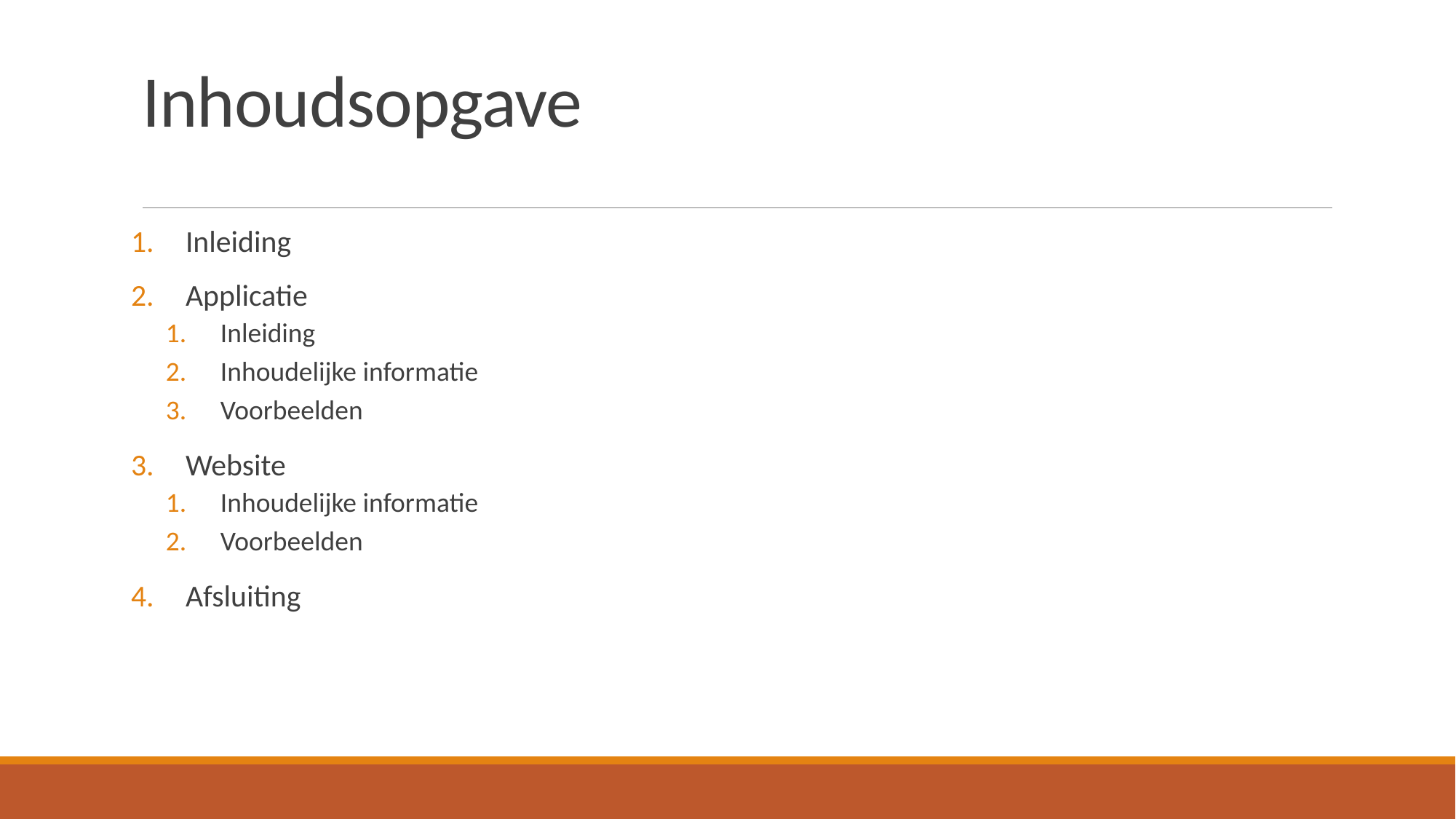

# Inhoudsopgave
Inleiding
Applicatie
Inleiding
Inhoudelijke informatie
Voorbeelden
Website
Inhoudelijke informatie
Voorbeelden
Afsluiting